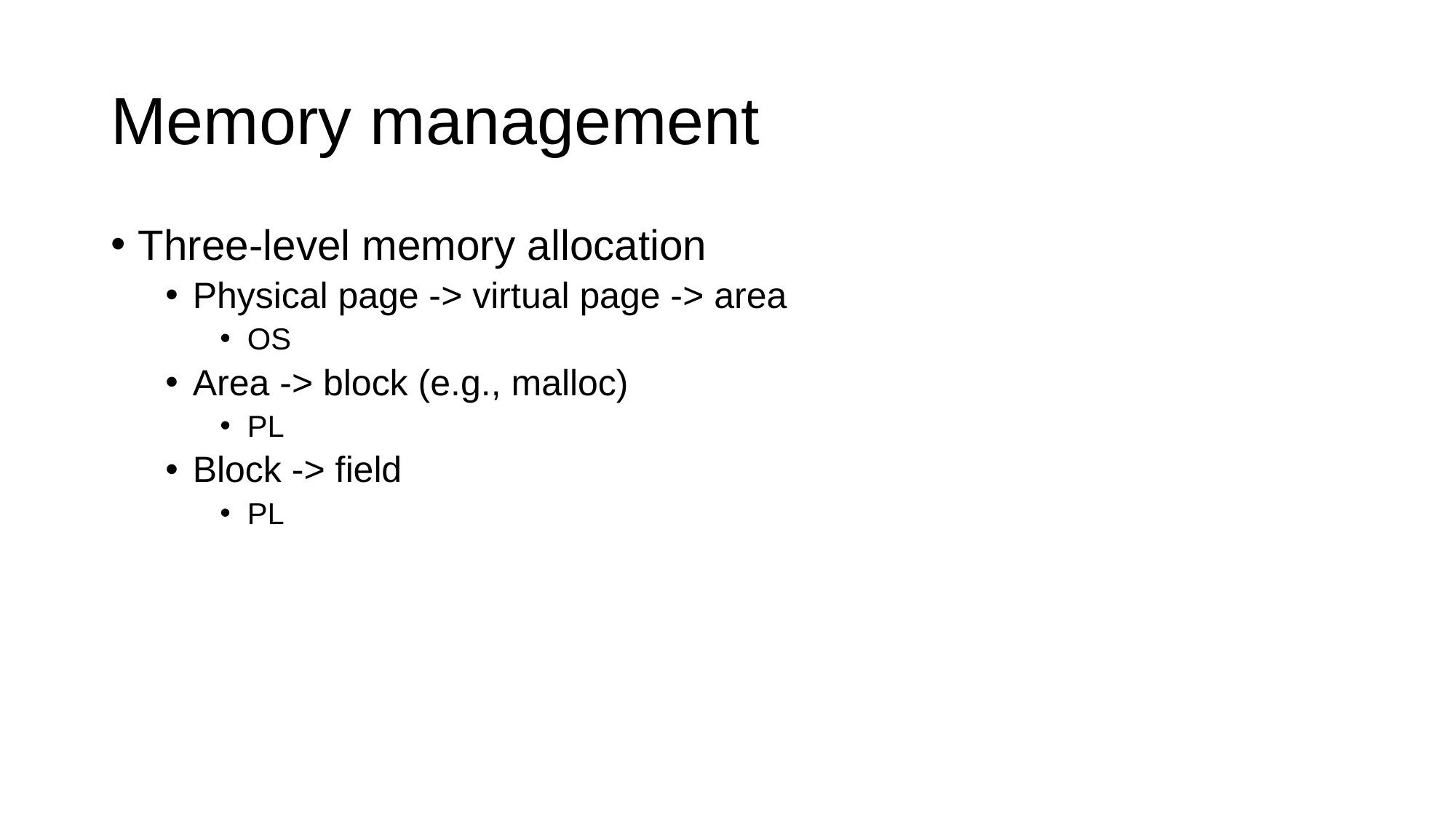

# Memory management
Three-level memory allocation
Physical page -> virtual page -> area
OS
Area -> block (e.g., malloc)
PL
Block -> field
PL